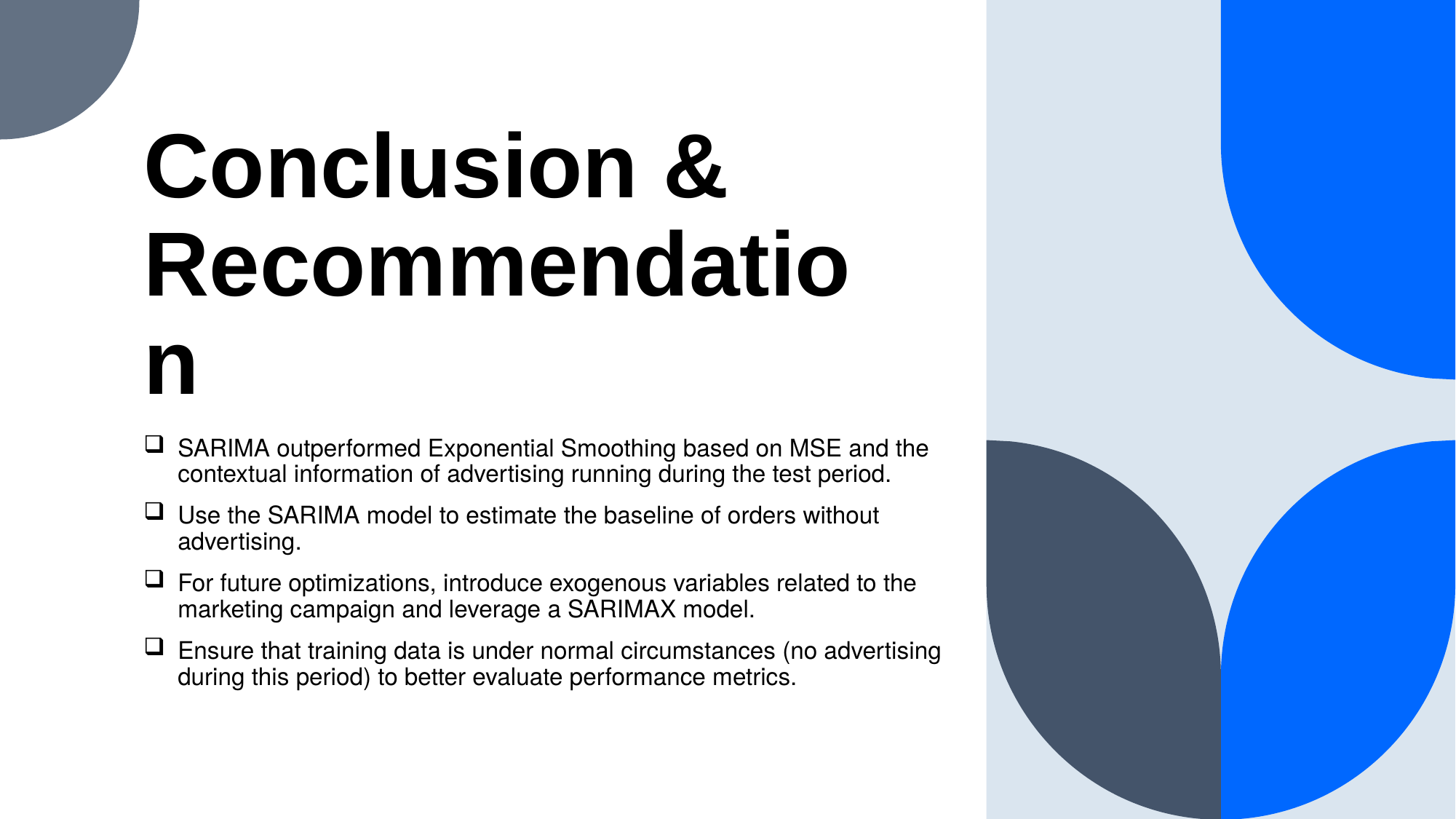

# Conclusion & Recommendation
SARIMA outperformed Exponential Smoothing based on MSE and the contextual information of advertising running during the test period.
Use the SARIMA model to estimate the baseline of orders without advertising.
For future optimizations, introduce exogenous variables related to the marketing campaign and leverage a SARIMAX model.
Ensure that training data is under normal circumstances (no advertising during this period) to better evaluate performance metrics.